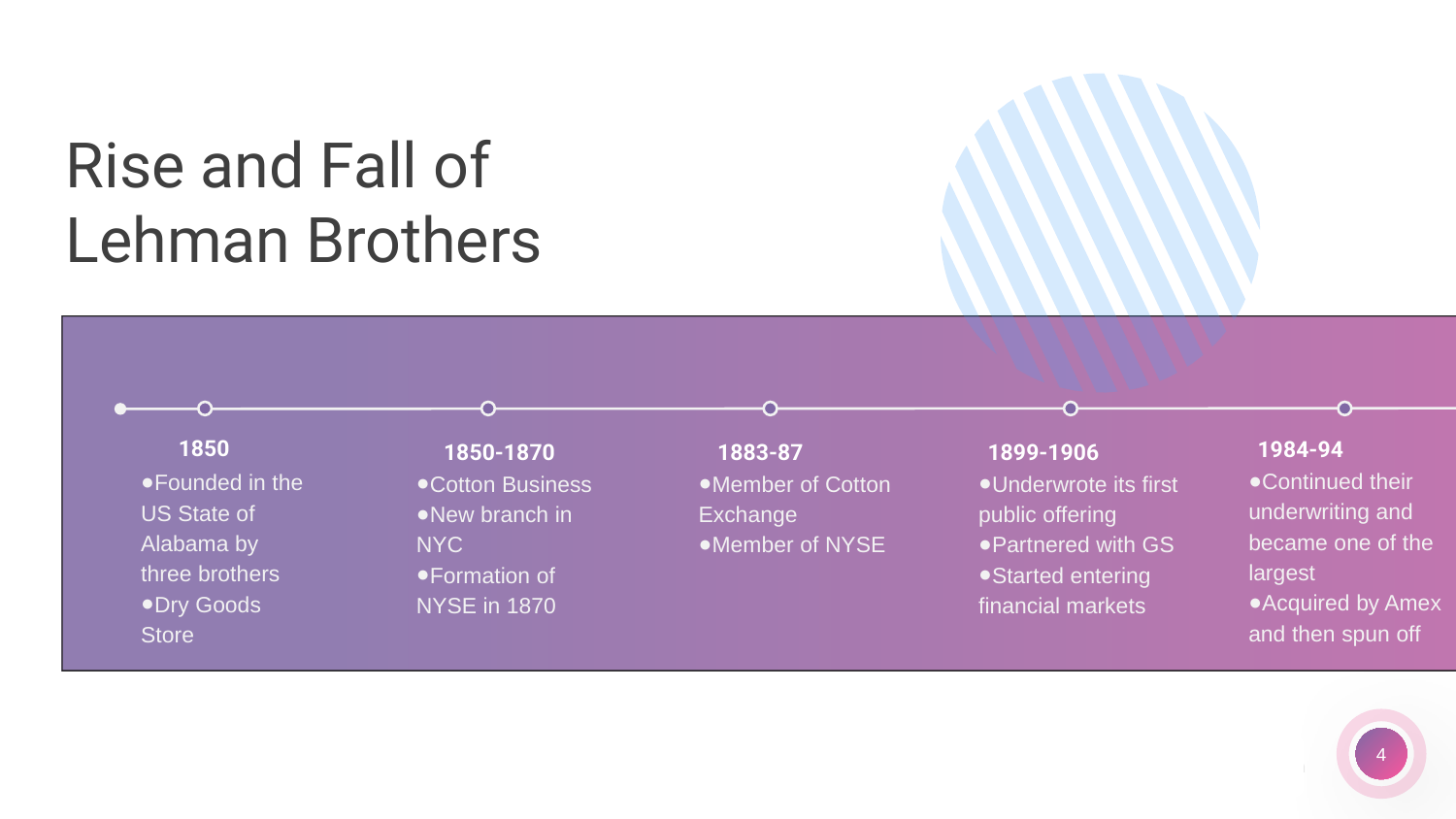

Rise and Fall of Lehman Brothers

1850
1984-94
1850-1870
1883-87
1899-1906
Continued their underwriting and became one of the largest
Acquired by Amex
and then spun off
Founded in the US State of Alabama by three brothers
Dry Goods Store
Cotton Business
New branch in NYC
Formation of NYSE in 1870
Member of Cotton Exchange
Member of NYSE
Underwrote its first public offering
Partnered with GS
Started entering financial markets